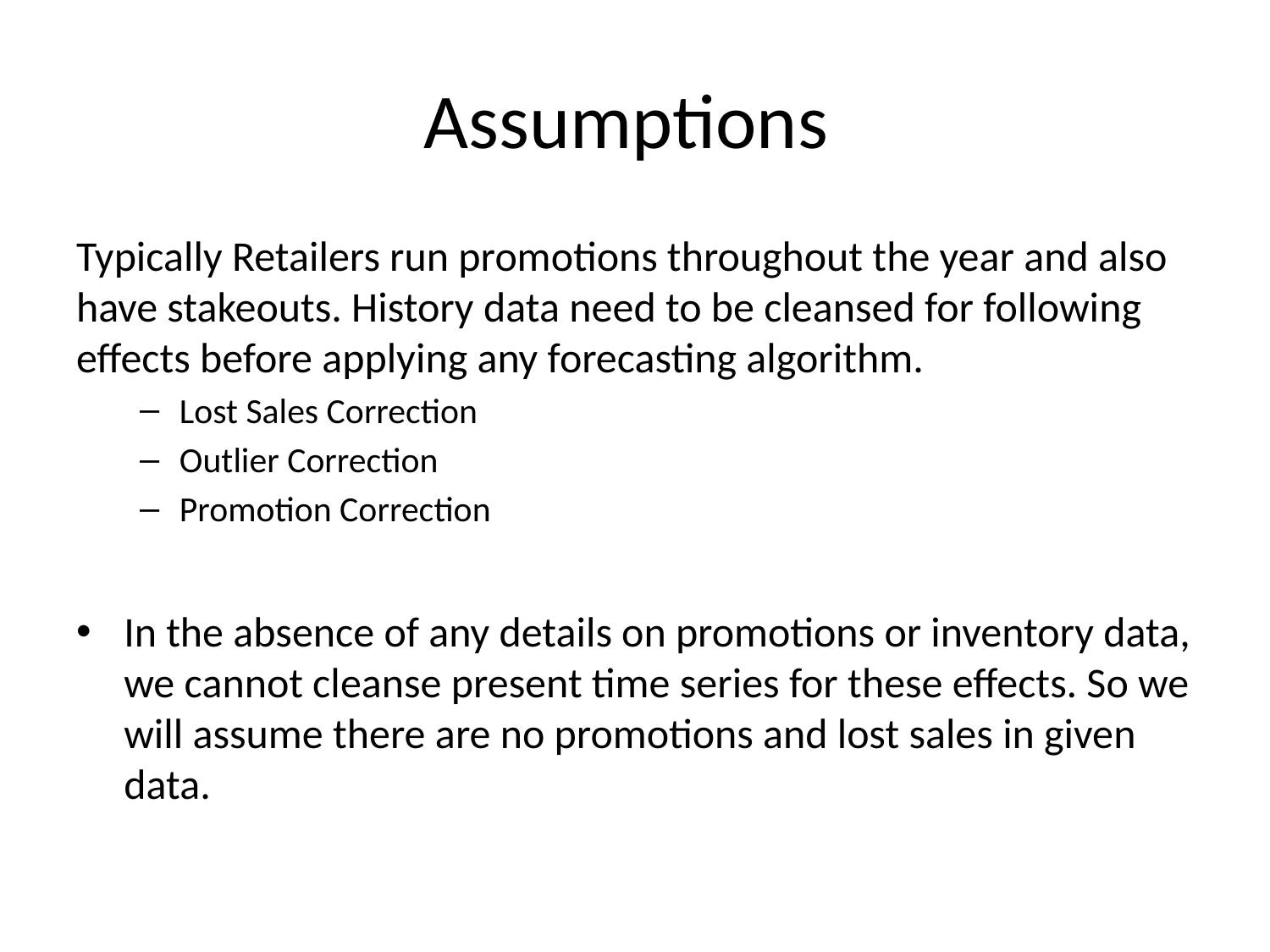

# Assumptions
Typically Retailers run promotions throughout the year and also have stakeouts. History data need to be cleansed for following effects before applying any forecasting algorithm.
Lost Sales Correction
Outlier Correction
Promotion Correction

In the absence of any details on promotions or inventory data, we cannot cleanse present time series for these effects. So we will assume there are no promotions and lost sales in given data.